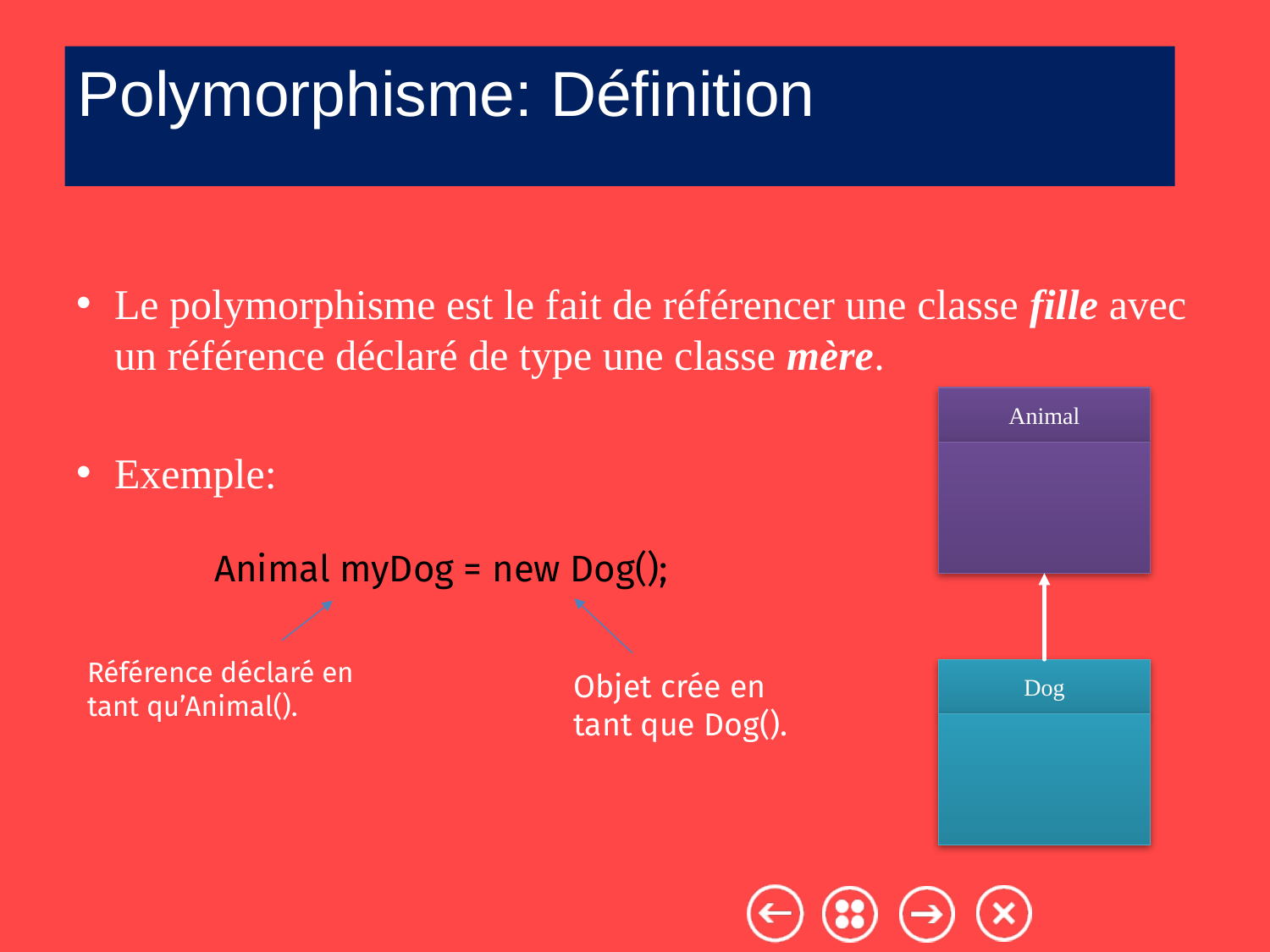

Polymorphisme: Définition
Le polymorphisme est le fait de référencer une classe fille avec un référence déclaré de type une classe mère.

Exemple:

Animal

Animal myDog = new Dog();
Référence déclaré en
tant qu’Animal().
Objet crée en
tant que Dog().
Dog